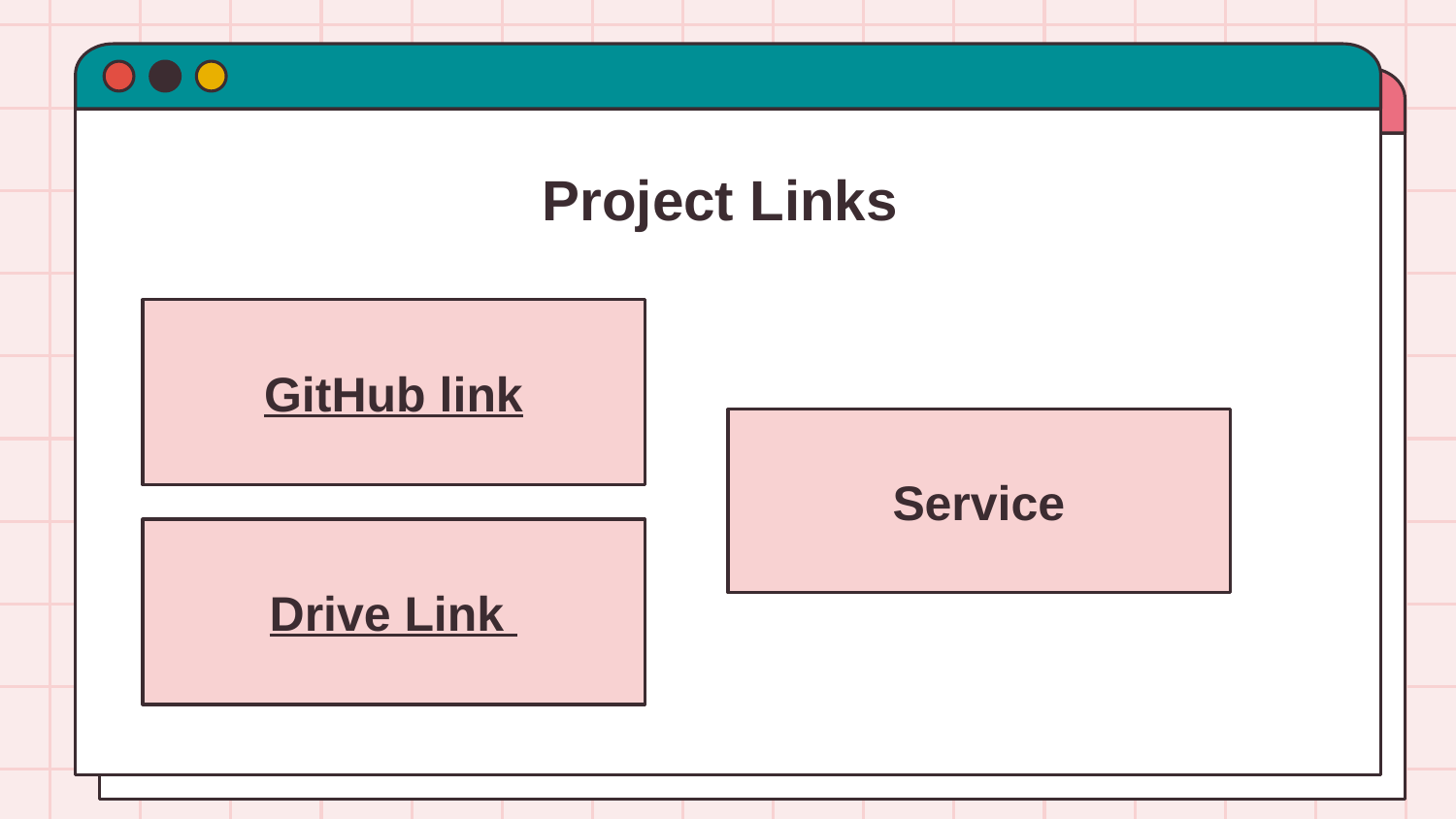

Project Links
GitHub link
Service
Drive Link